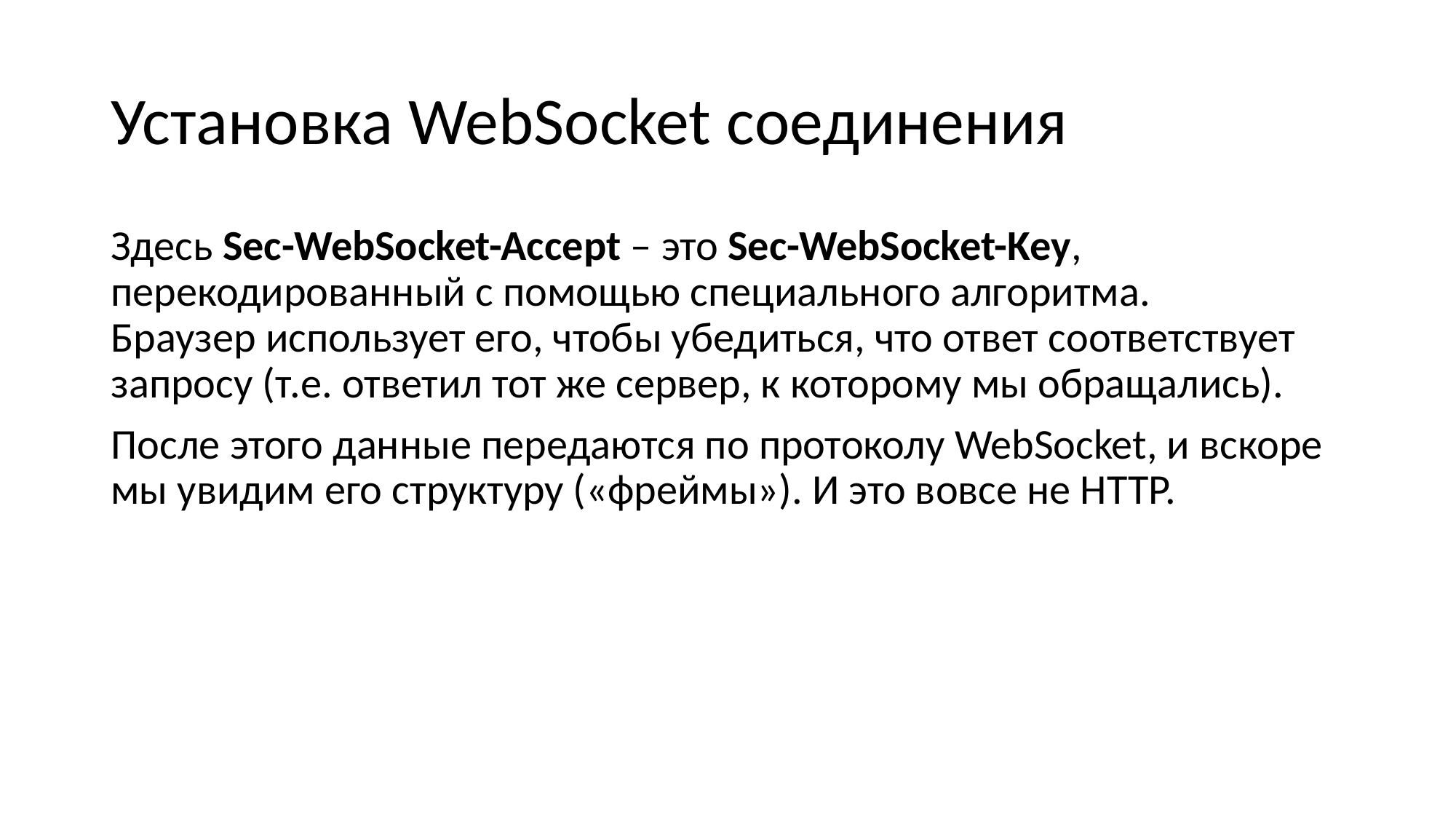

# Установка WebSocket соединения
Здесь Sec-WebSocket-Accept – это Sec-WebSocket-Key, перекодированный с помощью специального алгоритма.
Браузер использует его, чтобы убедиться, что ответ соответствует запросу (т.е. ответил тот же сервер, к которому мы обращались).
После этого данные передаются по протоколу WebSocket, и вскоре мы увидим его структуру («фреймы»). И это вовсе не HTTP.